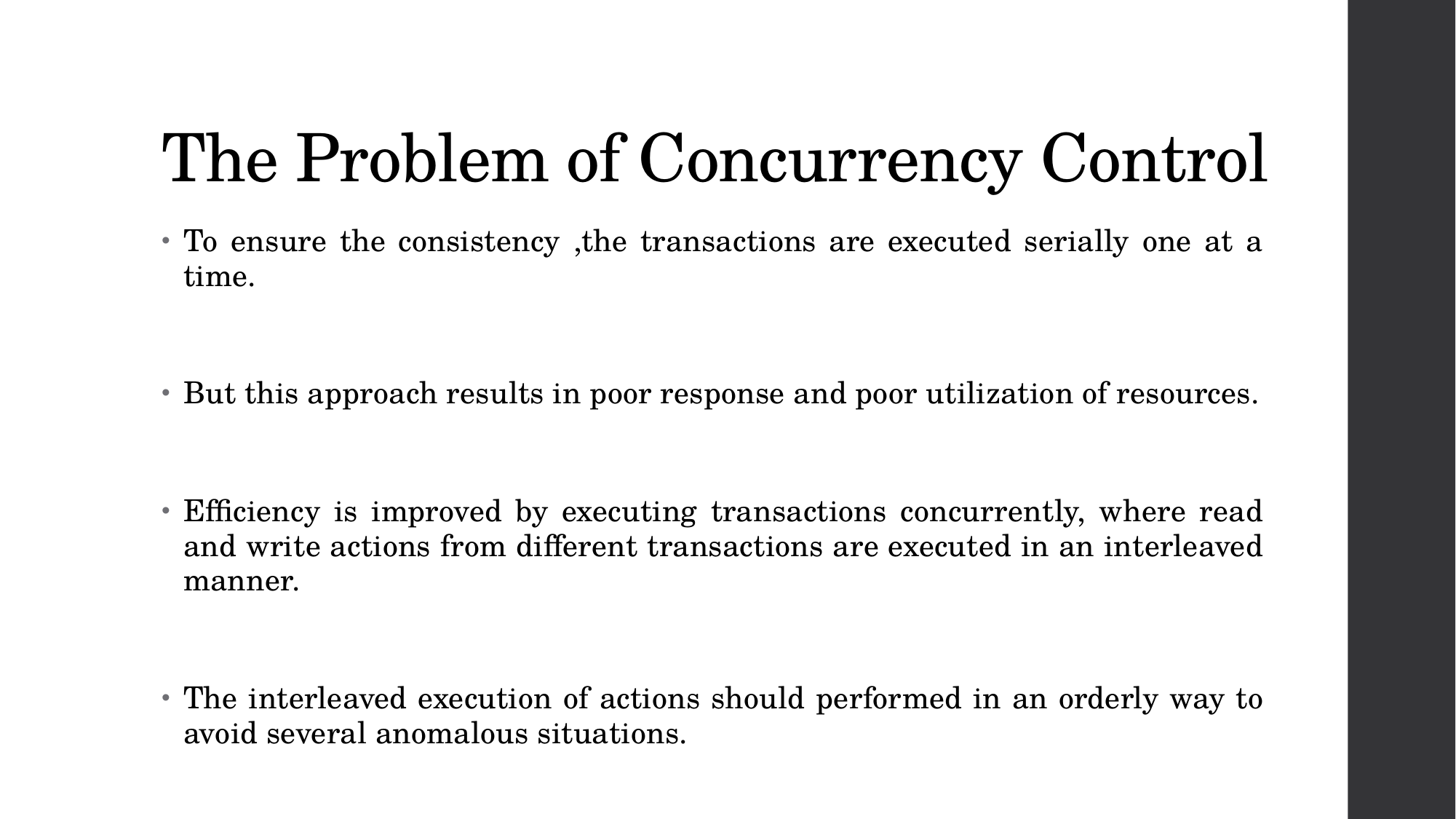

# The Problem of Concurrency Control
To ensure the consistency ,the transactions are executed serially one at a time.

But this approach results in poor response and poor utilization of resources.

Efficiency is improved by executing transactions concurrently, where read and write actions from different transactions are executed in an interleaved manner.

The interleaved execution of actions should performed in an orderly way to avoid several anomalous situations.